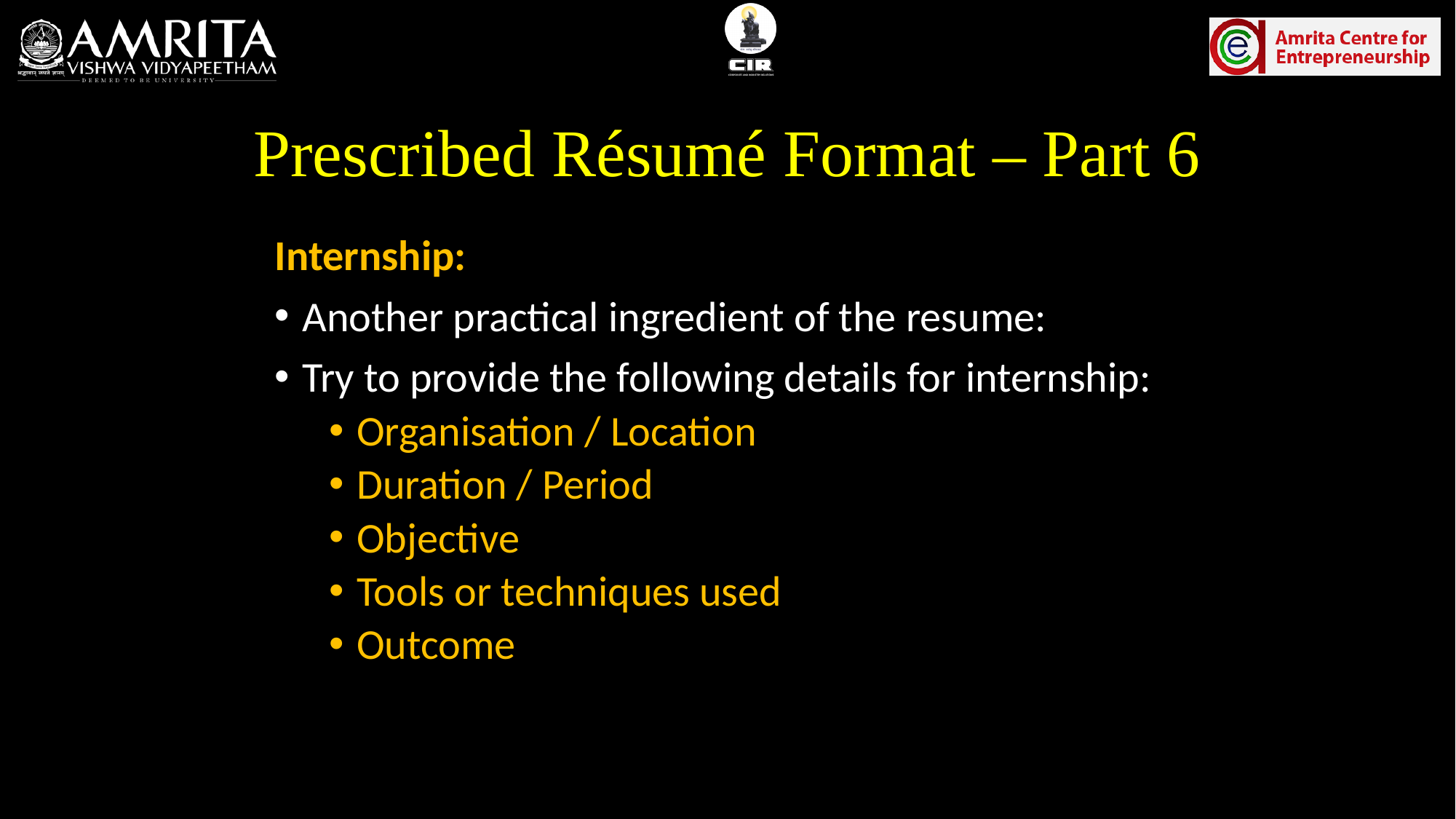

# Prescribed Résumé Format – Part 6
Internship:
Another practical ingredient of the resume:
Try to provide the following details for internship:
Organisation / Location
Duration / Period
Objective
Tools or techniques used
Outcome